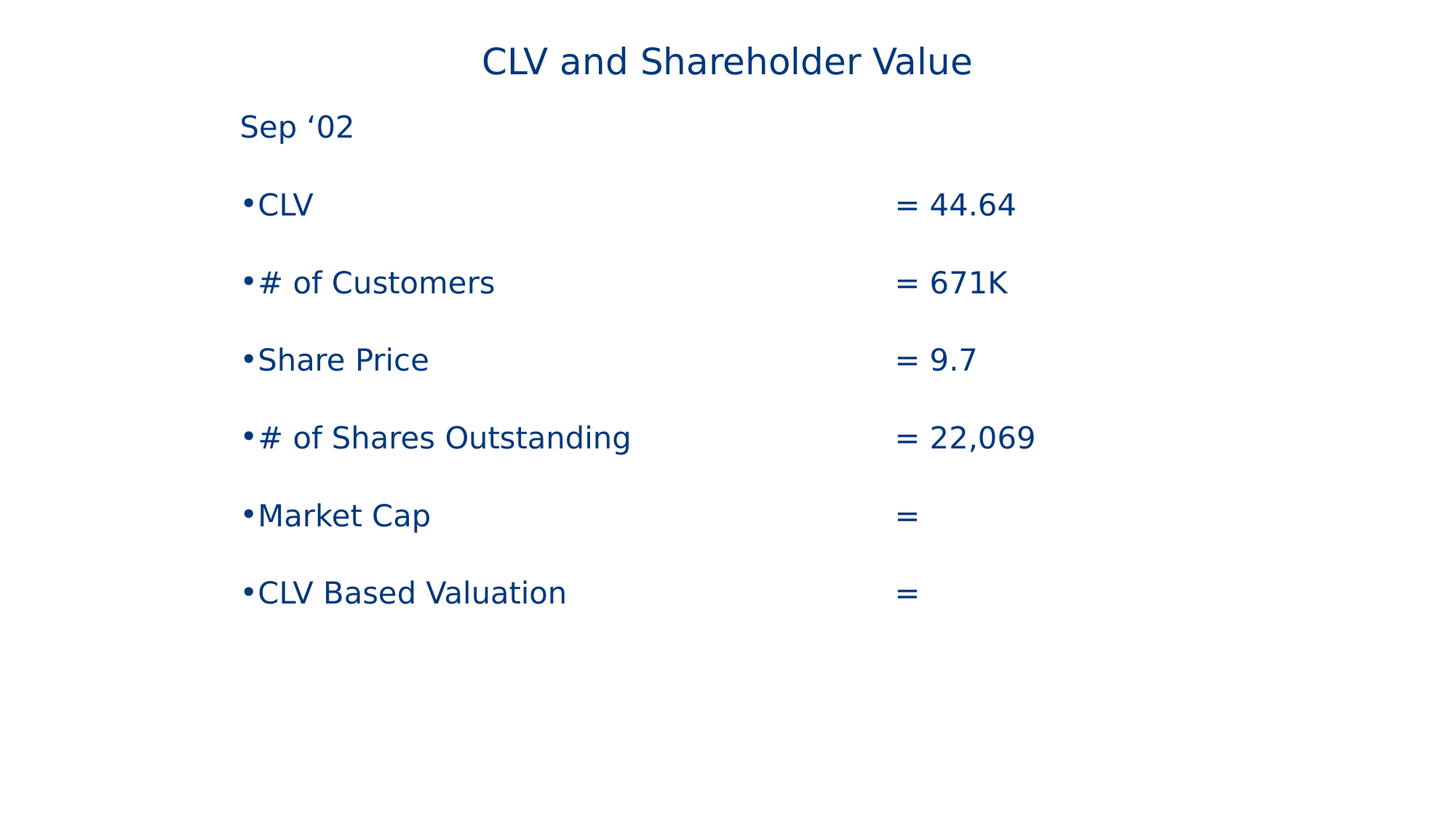

# CLV and Shareholder Value
Sep ‘02

CLV 						= 44.64

# of Customers 				= 671K

Share Price 					= 9.7

# of Shares Outstanding 			= 22,069

Market Cap 					=

CLV Based Valuation				=